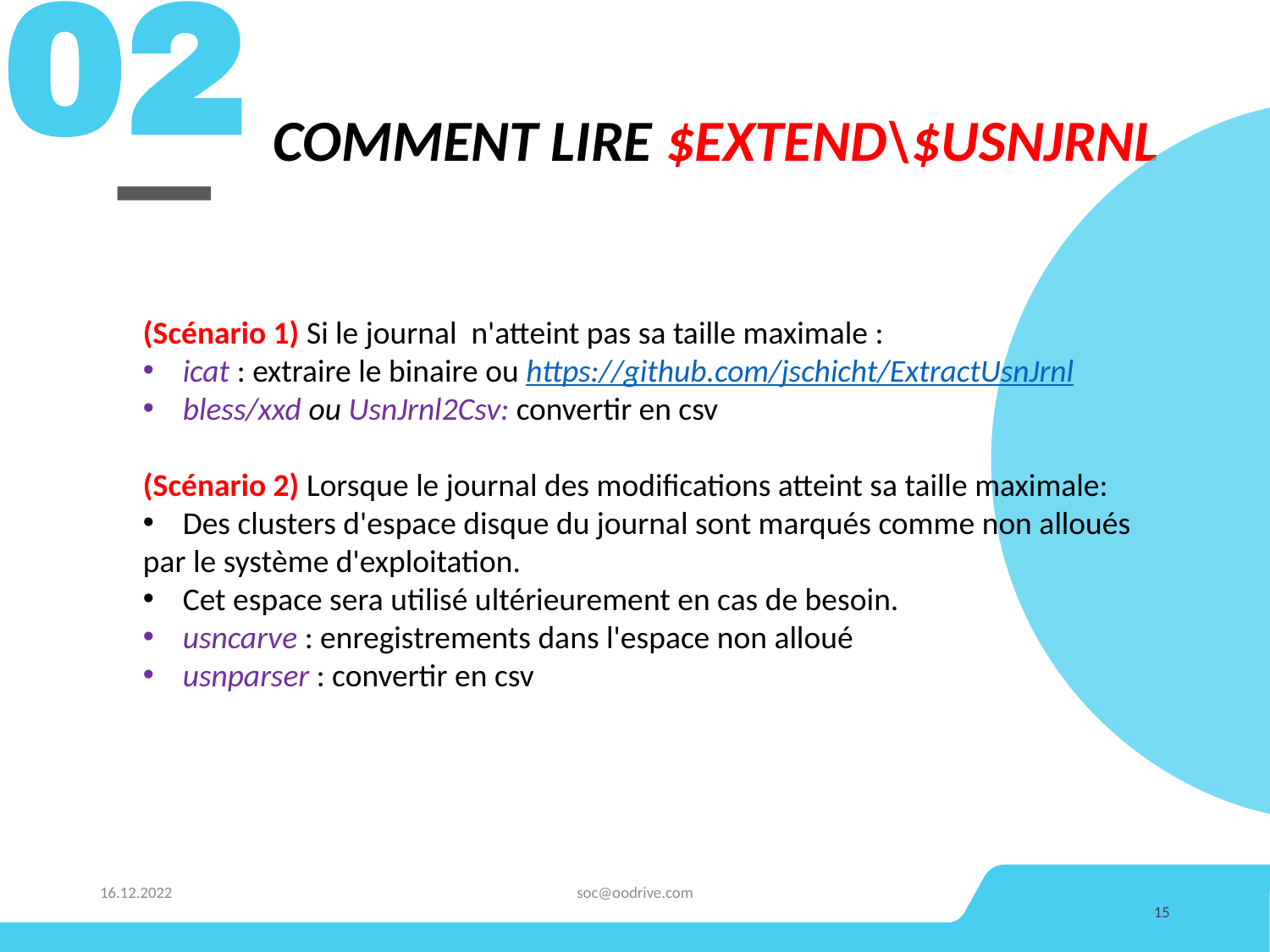

02
# Comment lire $Extend\$UsnJrnl

(Scénario 1) Si le journal  n'atteint pas sa taille maximale :
icat : extraire le binaire ou https://github.com/jschicht/ExtractUsnJrnl
bless/xxd ou UsnJrnl2Csv: convertir en csv

(Scénario 2) Lorsque le journal des modifications atteint sa taille maximale:
Des clusters d'espace disque du journal sont marqués comme non alloués
par le système d'exploitation.
Cet espace sera utilisé ultérieurement en cas de besoin.
usncarve : enregistrements dans l'espace non alloué
usnparser : convertir en csv
16.12.2022
soc@oodrive.com
15